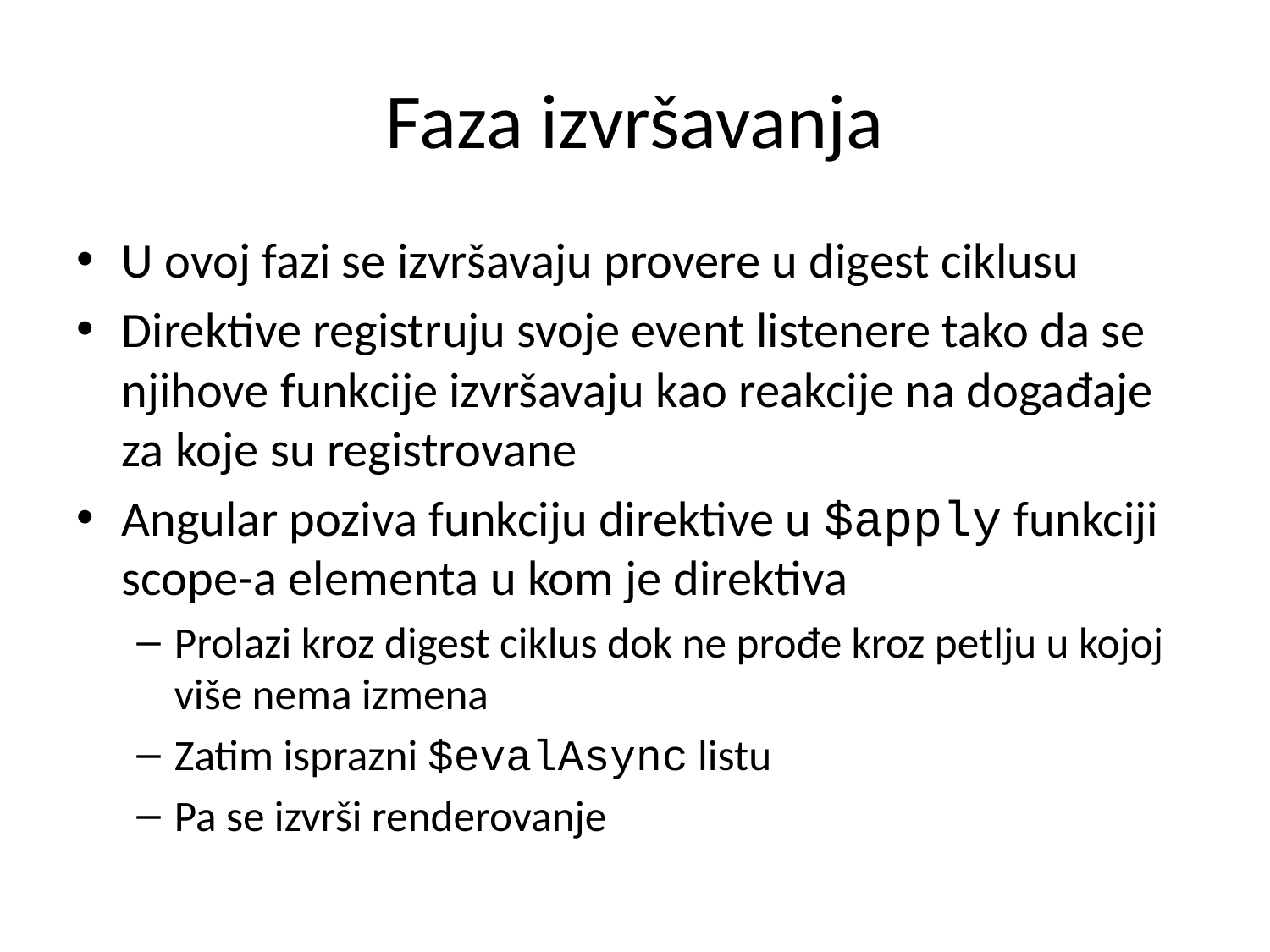

# Faza izvršavanja
U ovoj fazi se izvršavaju provere u digest ciklusu
Direktive registruju svoje event listenere tako da se njihove funkcije izvršavaju kao reakcije na događaje za koje su registrovane
Angular poziva funkciju direktive u $apply funkciji scope-a elementa u kom je direktiva
Prolazi kroz digest ciklus dok ne prođe kroz petlju u kojoj više nema izmena
Zatim isprazni $evalAsync listu
Pa se izvrši renderovanje